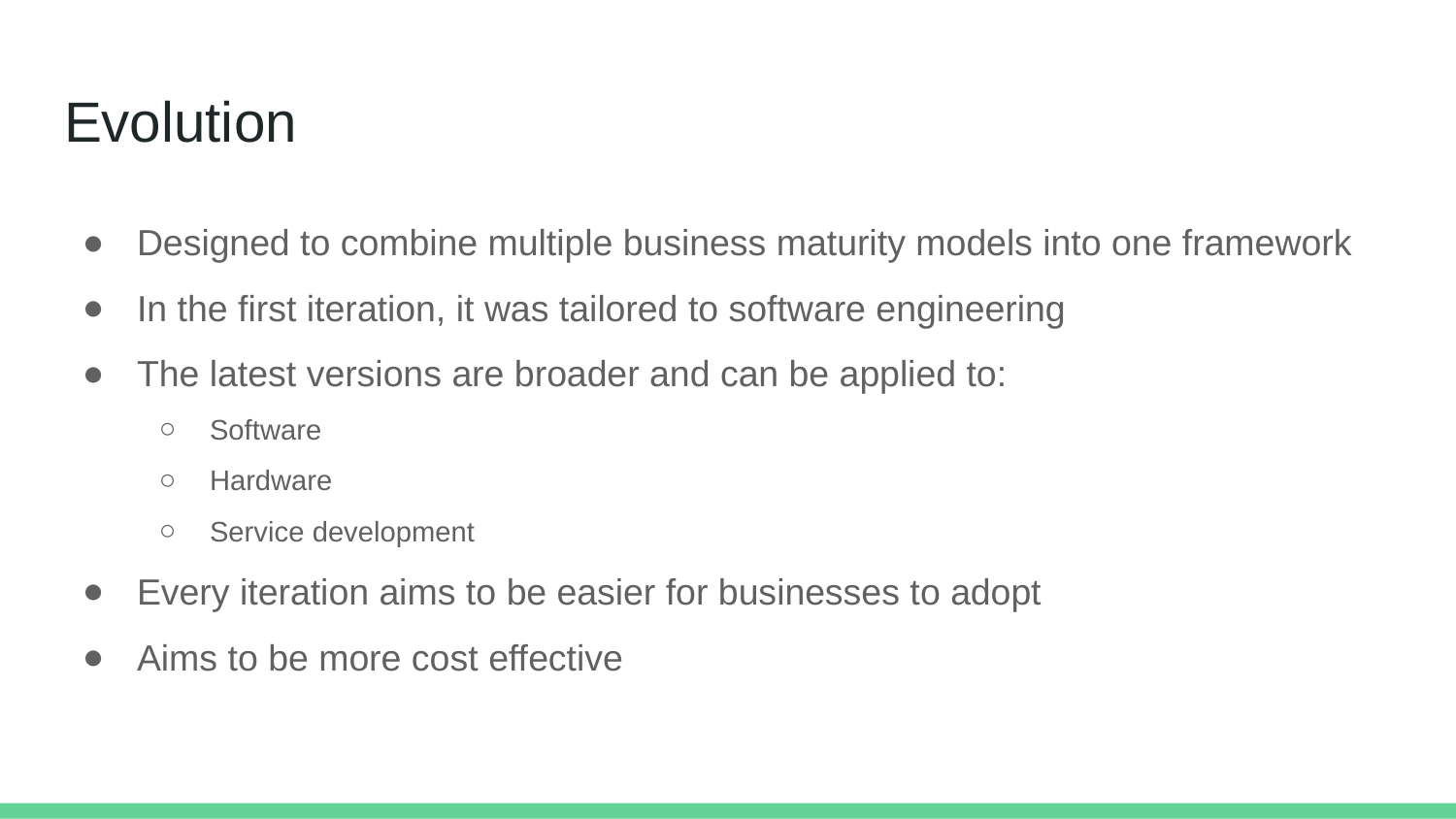

# Evolution
Designed to combine multiple business maturity models into one framework
In the first iteration, it was tailored to software engineering
The latest versions are broader and can be applied to:
Software
Hardware
Service development
Every iteration aims to be easier for businesses to adopt
Aims to be more cost effective